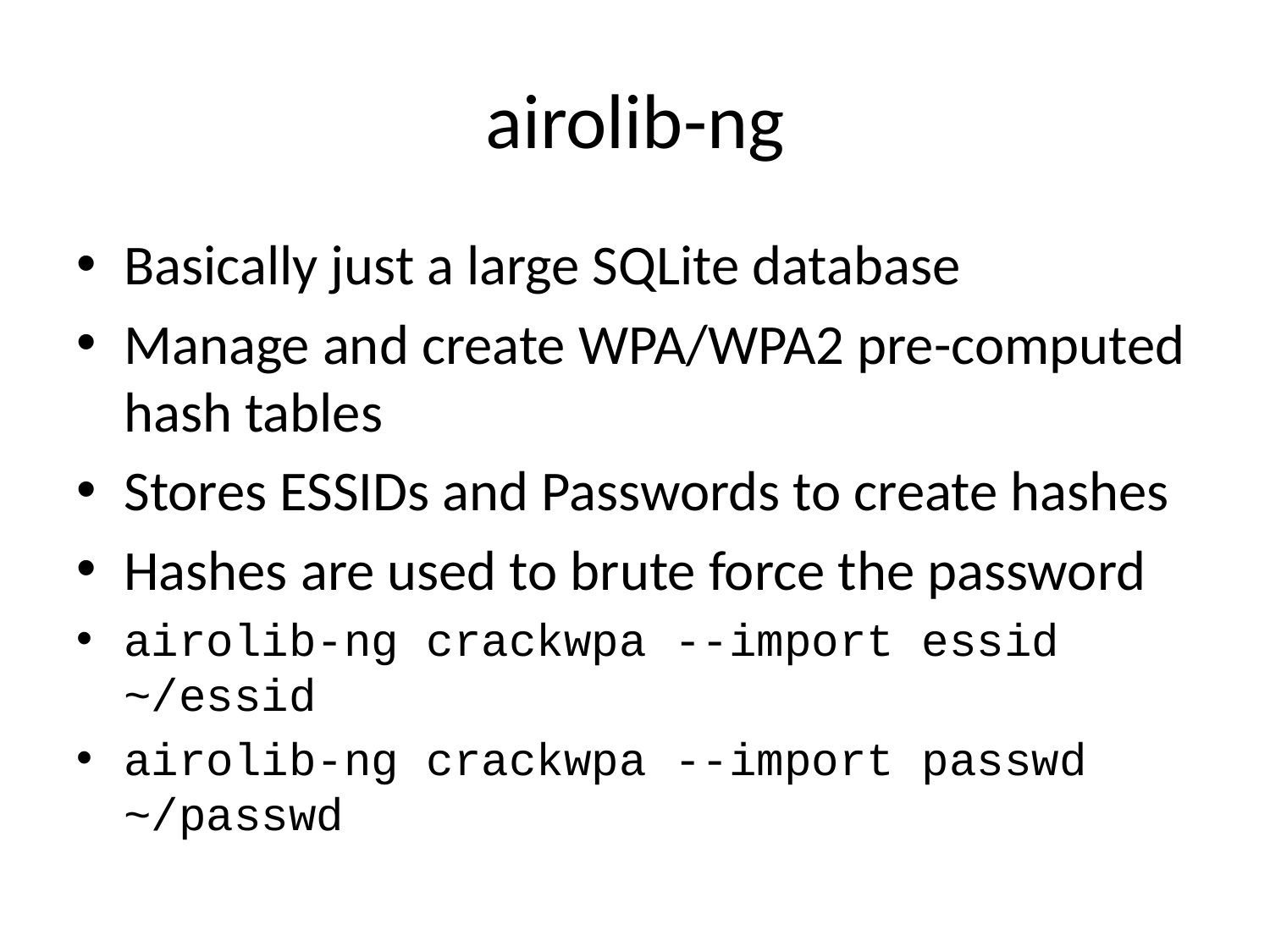

# airolib-ng
Basically just a large SQLite database
Manage and create WPA/WPA2 pre-computed hash tables
Stores ESSIDs and Passwords to create hashes
Hashes are used to brute force the password
airolib-ng crackwpa --import essid ~/essid
airolib-ng crackwpa --import passwd ~/passwd